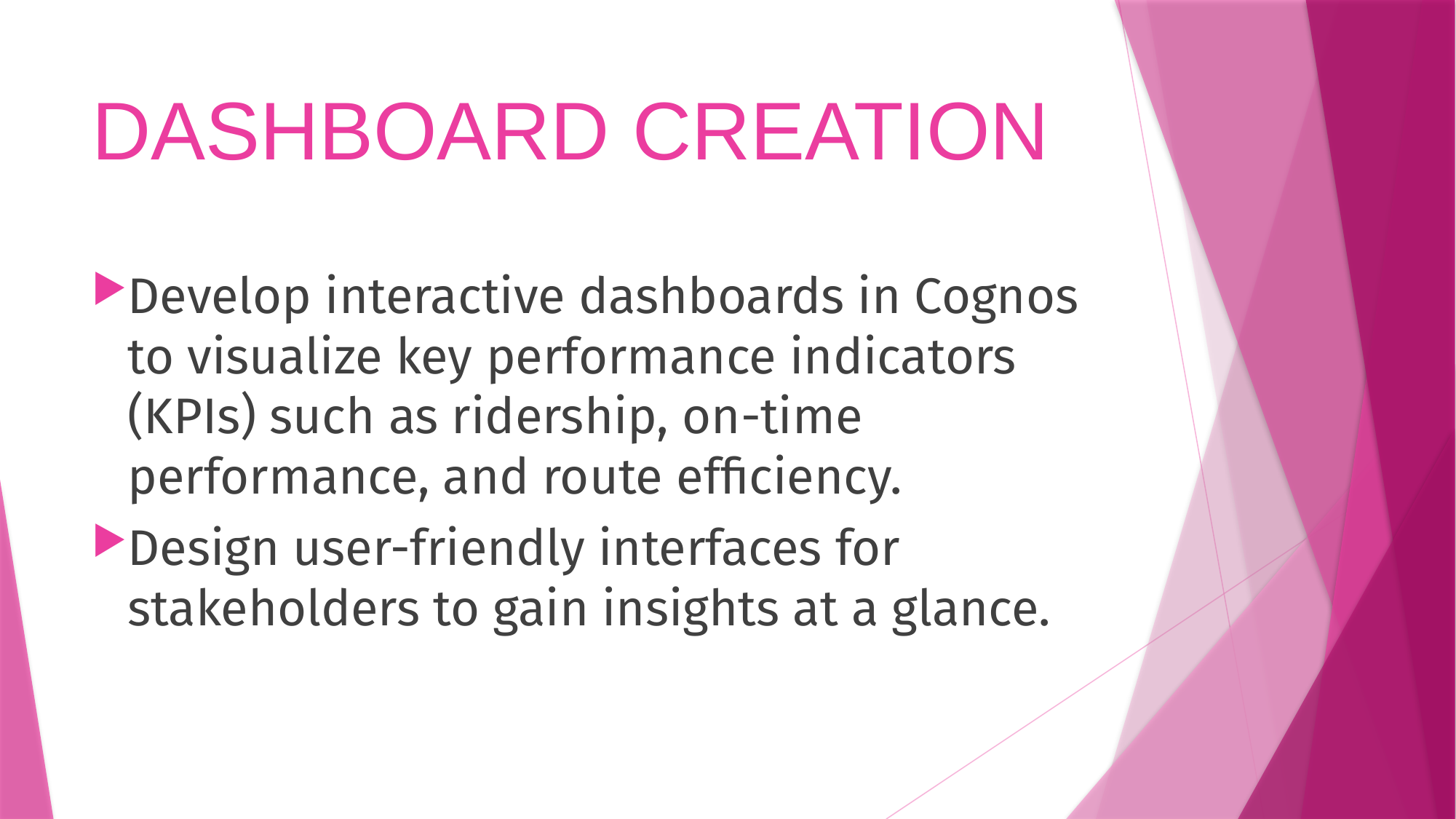

# DASHBOARD CREATION
Develop interactive dashboards in Cognos to visualize key performance indicators (KPIs) such as ridership, on-time performance, and route efficiency.
Design user-friendly interfaces for stakeholders to gain insights at a glance.